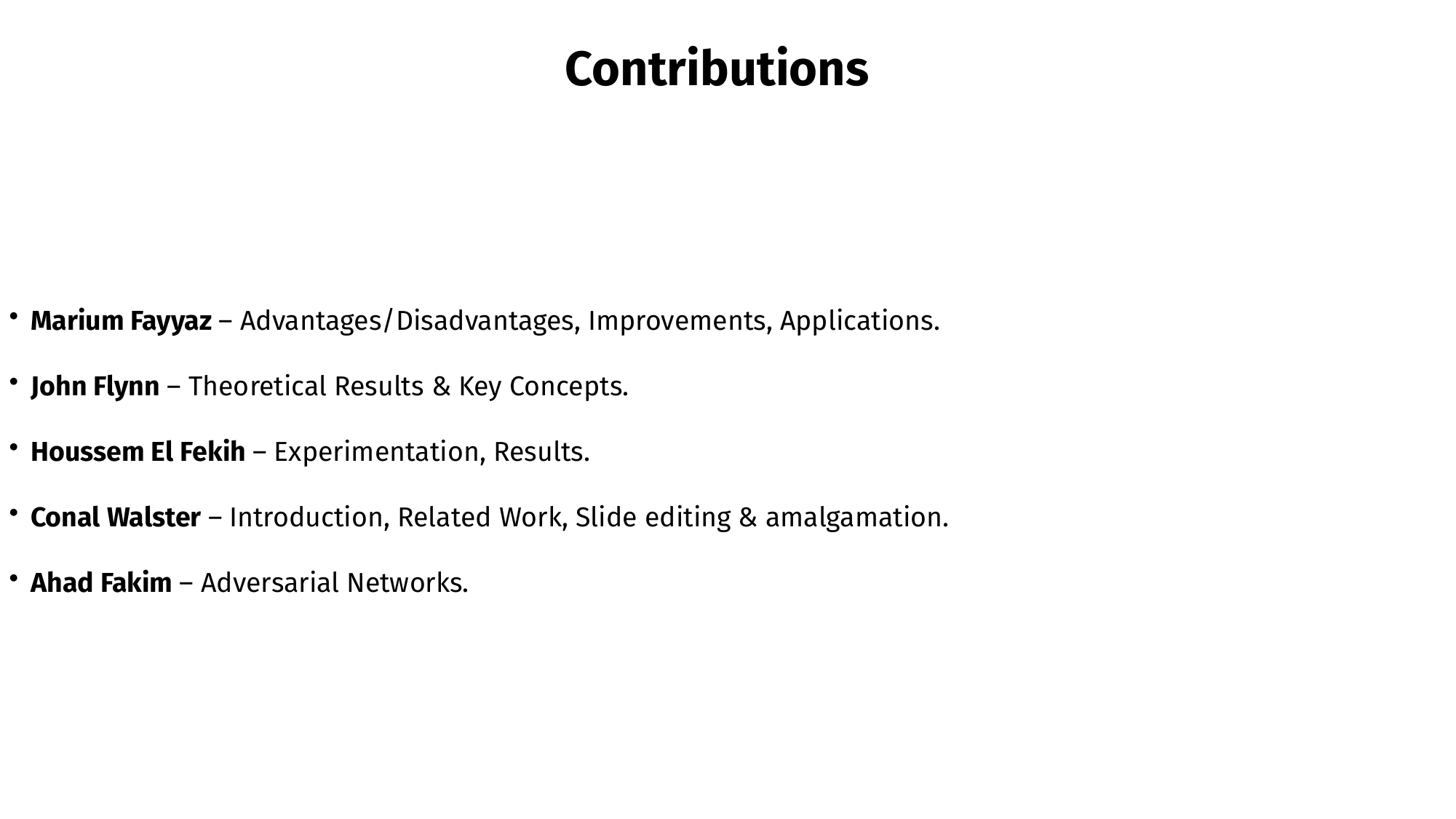

Contributions

Marium Fayyaz – Advantages/Disadvantages, Improvements, Applications.

John Flynn – Theoretical Results & Key Concepts.

Houssem El Fekih – Experimentation, Results.

Conal Walster – Introduction, Related Work, Slide editing & amalgamation.

Ahad Fakim – Adversarial Networks.